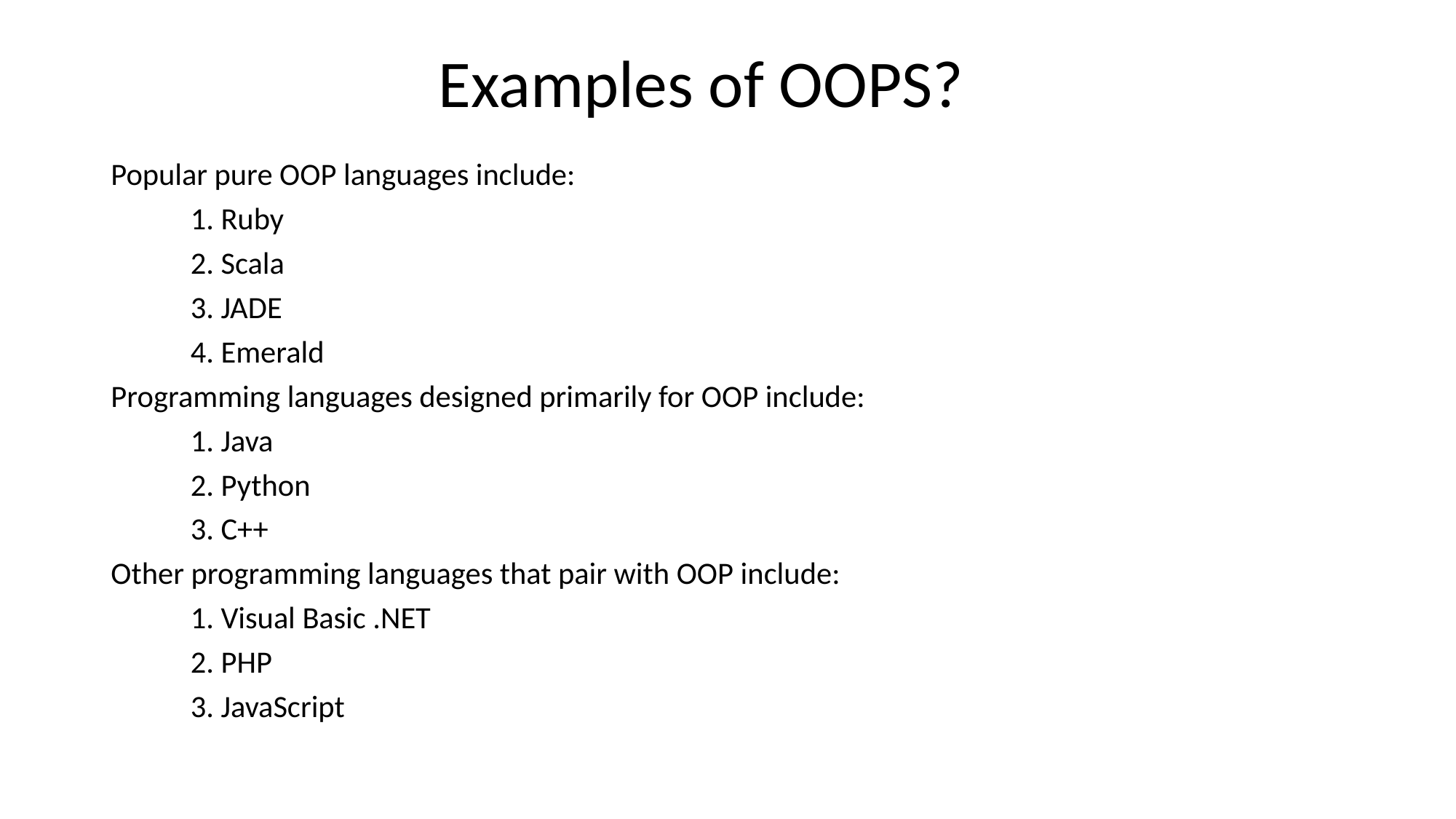

# Examples of OOPS?
Popular pure OOP languages include:
	1. Ruby
	2. Scala
	3. JADE
	4. Emerald
Programming languages designed primarily for OOP include:
	1. Java
	2. Python
	3. C++
Other programming languages that pair with OOP include:
	1. Visual Basic .NET
	2. PHP
	3. JavaScript